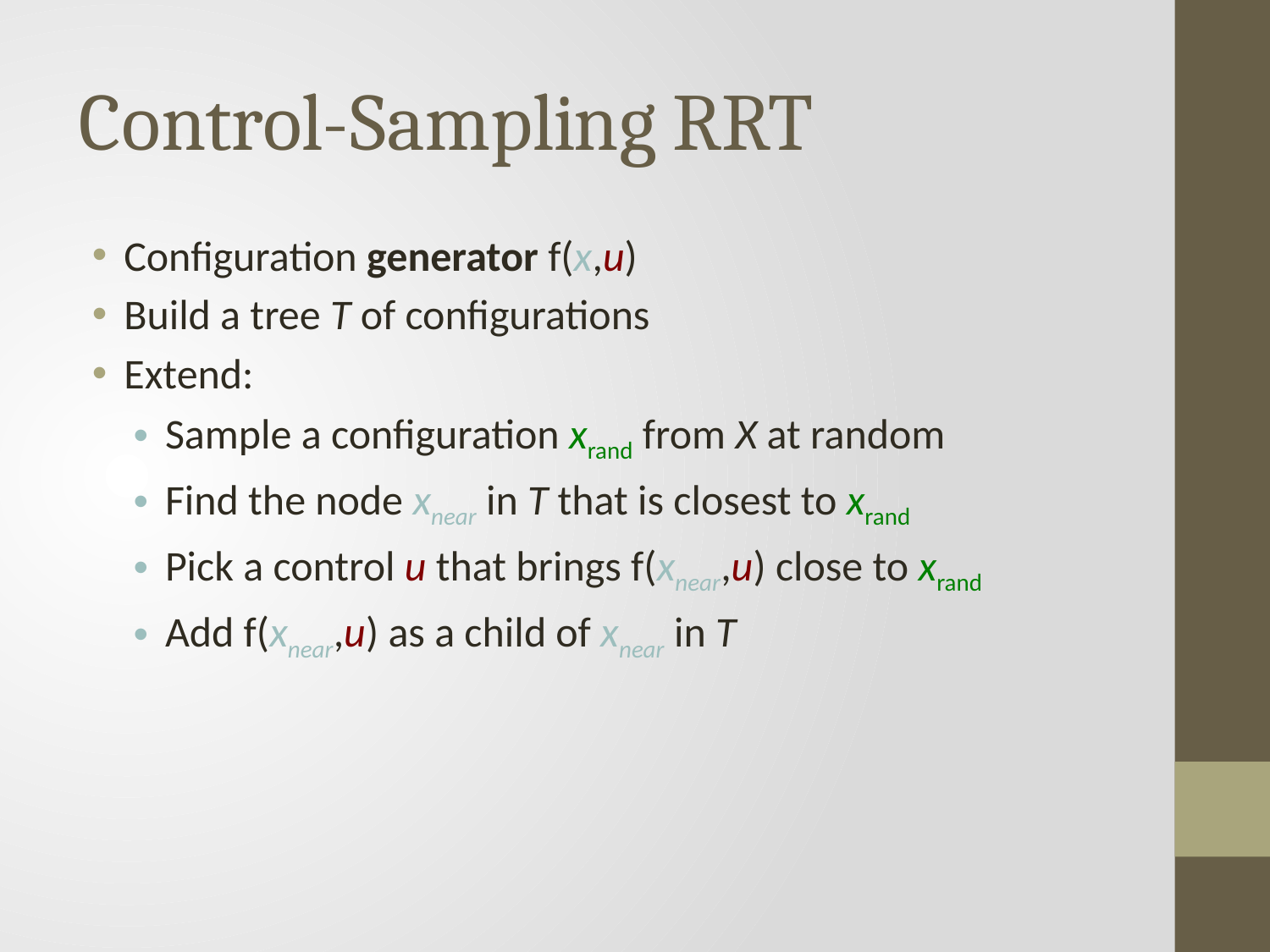

# Control-Sampling RRT
Configuration generator f(x,u)
Build a tree T of configurations
Extend:
Sample a configuration xrand from X at random
Find the node xnear in T that is closest to xrand
Pick a control u that brings f(xnear,u) close to xrand
Add f(xnear,u) as a child of xnear in T